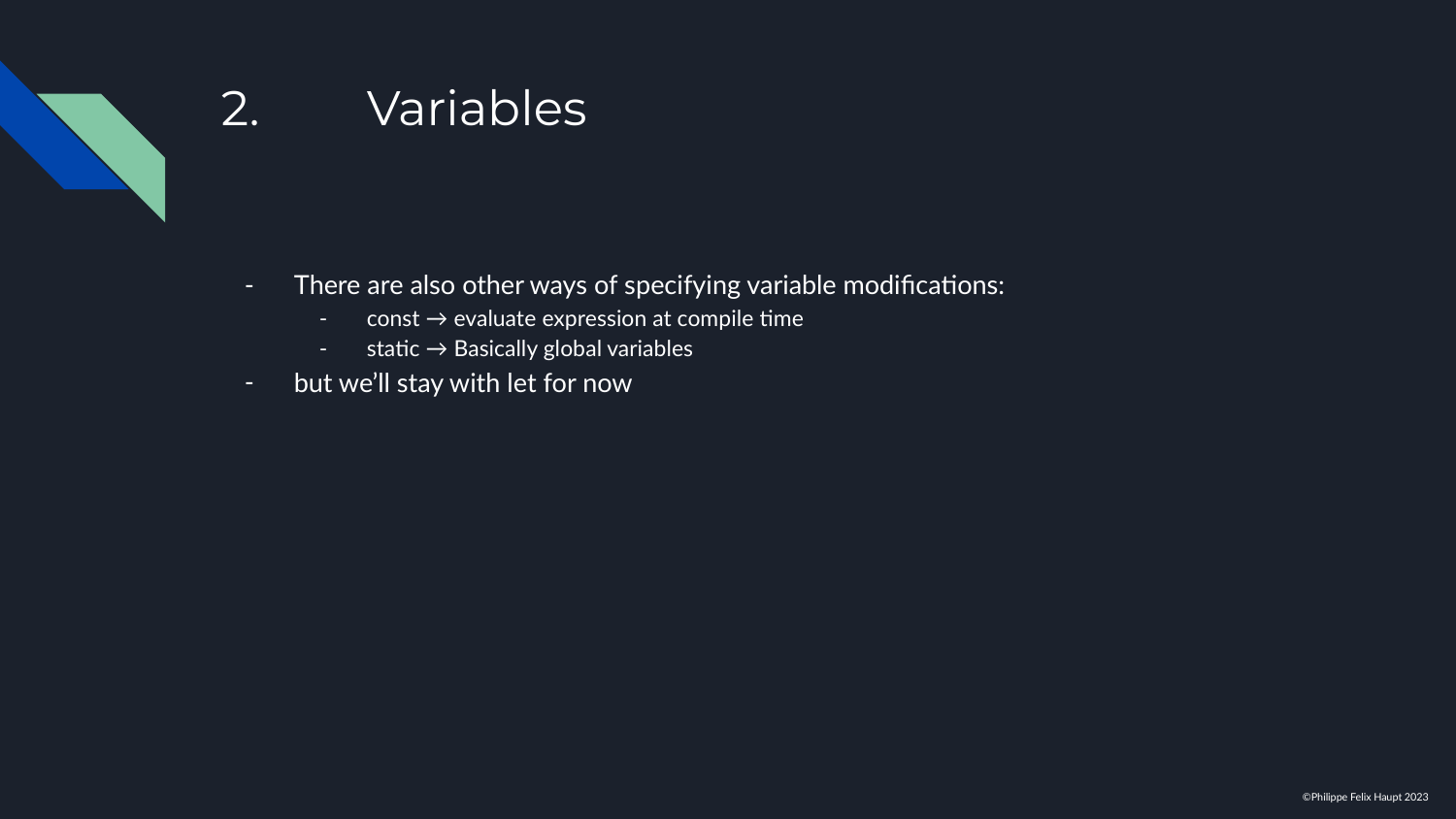

# 2.	Variables
There are also other ways of specifying variable modifications:
const → evaluate expression at compile time
static → Basically global variables
but we’ll stay with let for now
©Philippe Felix Haupt 2023